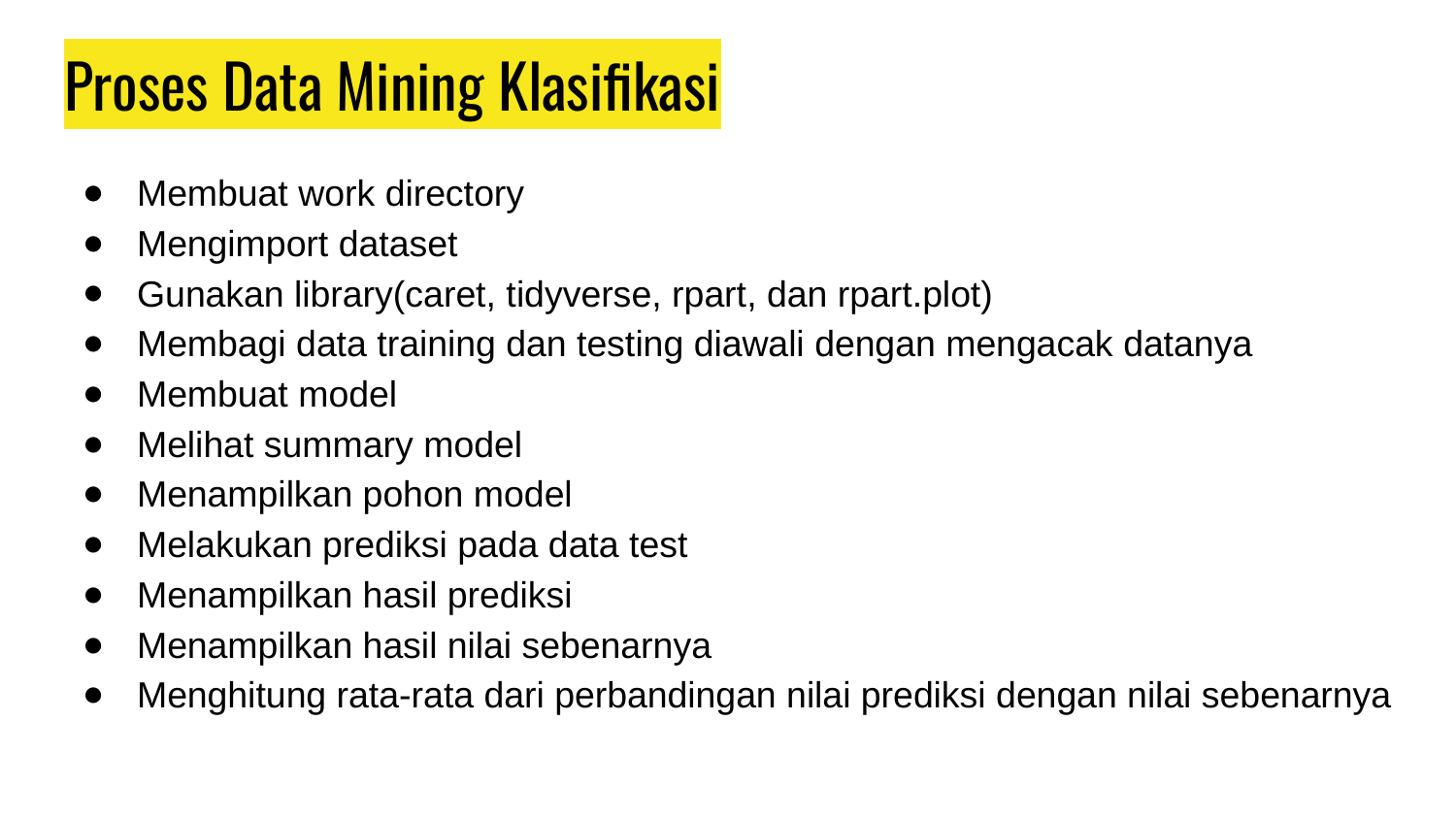

# Proses Data Mining Klasifikasi
Membuat work directory
Mengimport dataset
Gunakan library(caret, tidyverse, rpart, dan rpart.plot)
Membagi data training dan testing diawali dengan mengacak datanya
Membuat model
Melihat summary model
Menampilkan pohon model
Melakukan prediksi pada data test
Menampilkan hasil prediksi
Menampilkan hasil nilai sebenarnya
Menghitung rata-rata dari perbandingan nilai prediksi dengan nilai sebenarnya